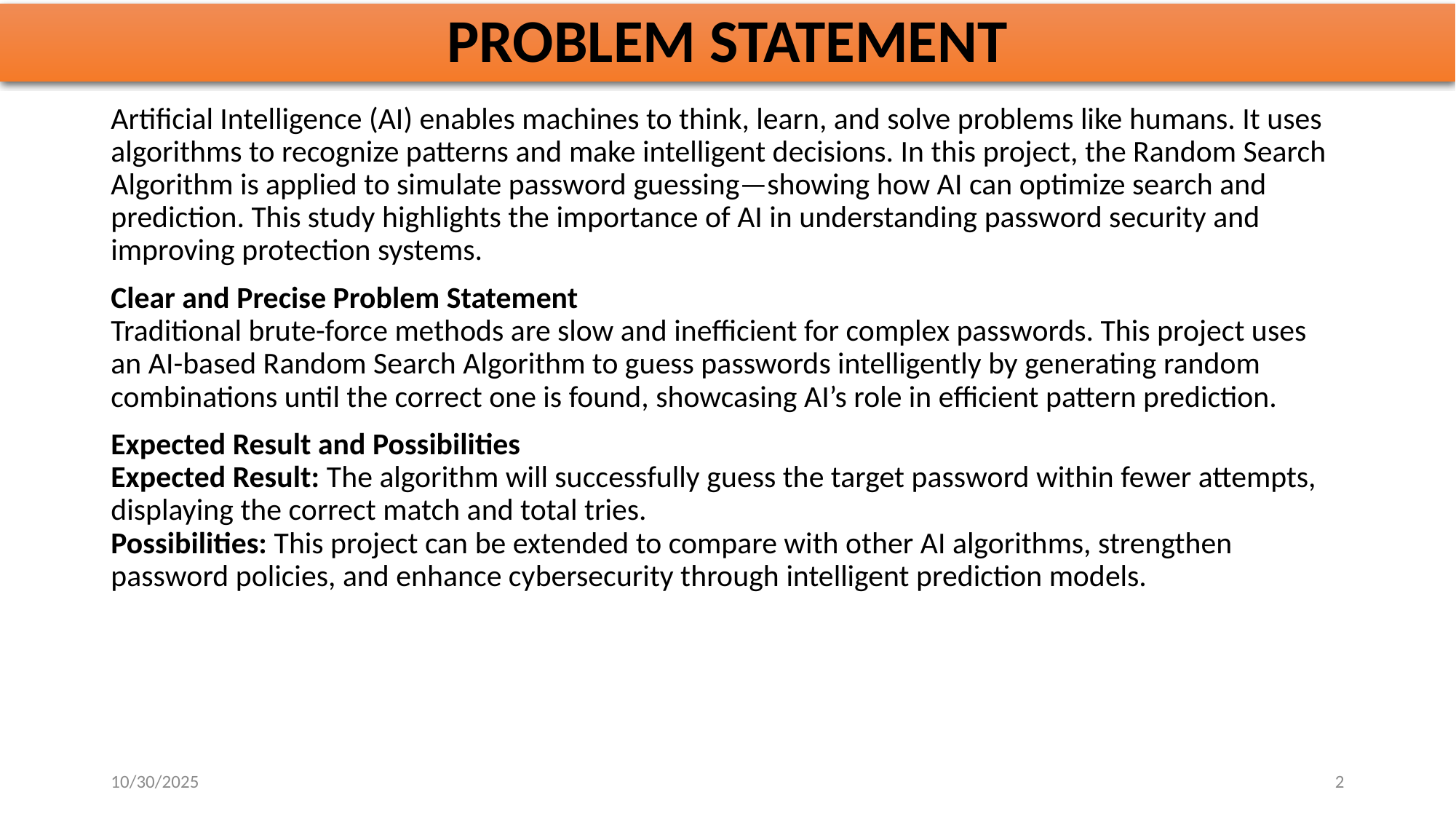

# PROBLEM STATEMENT
Artificial Intelligence (AI) enables machines to think, learn, and solve problems like humans. It uses algorithms to recognize patterns and make intelligent decisions. In this project, the Random Search Algorithm is applied to simulate password guessing—showing how AI can optimize search and prediction. This study highlights the importance of AI in understanding password security and improving protection systems.
Clear and Precise Problem Statement
Traditional brute-force methods are slow and inefficient for complex passwords. This project uses an AI-based Random Search Algorithm to guess passwords intelligently by generating random combinations until the correct one is found, showcasing AI’s role in efficient pattern prediction.
Expected Result and Possibilities
Expected Result: The algorithm will successfully guess the target password within fewer attempts, displaying the correct match and total tries.
Possibilities: This project can be extended to compare with other AI algorithms, strengthen password policies, and enhance cybersecurity through intelligent prediction models.

10/30/2025
2